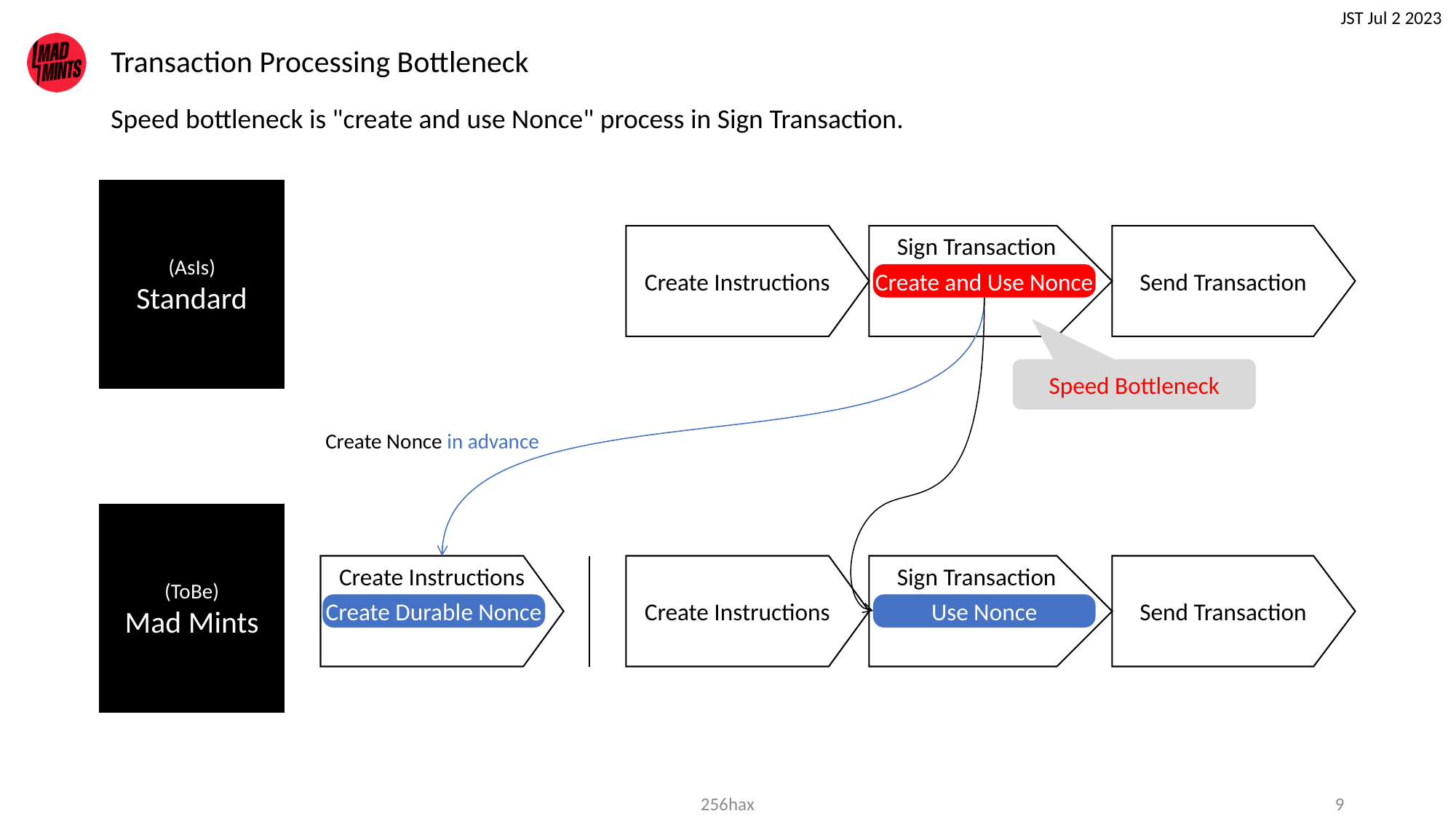

JST Jul 2 2023
# Transaction Processing Bottleneck
Speed bottleneck is "create and use Nonce" process in Sign Transaction.
(AsIs)
Standard
Create Instructions
Sign Transaction
Send Transaction
Create and Use Nonce
Speed Bottleneck
Create Nonce in advance
(ToBe)
Mad Mints
Create Instructions
Create Instructions
Send Transaction
Sign Transaction
Create Durable Nonce
Use Nonce
256hax
9